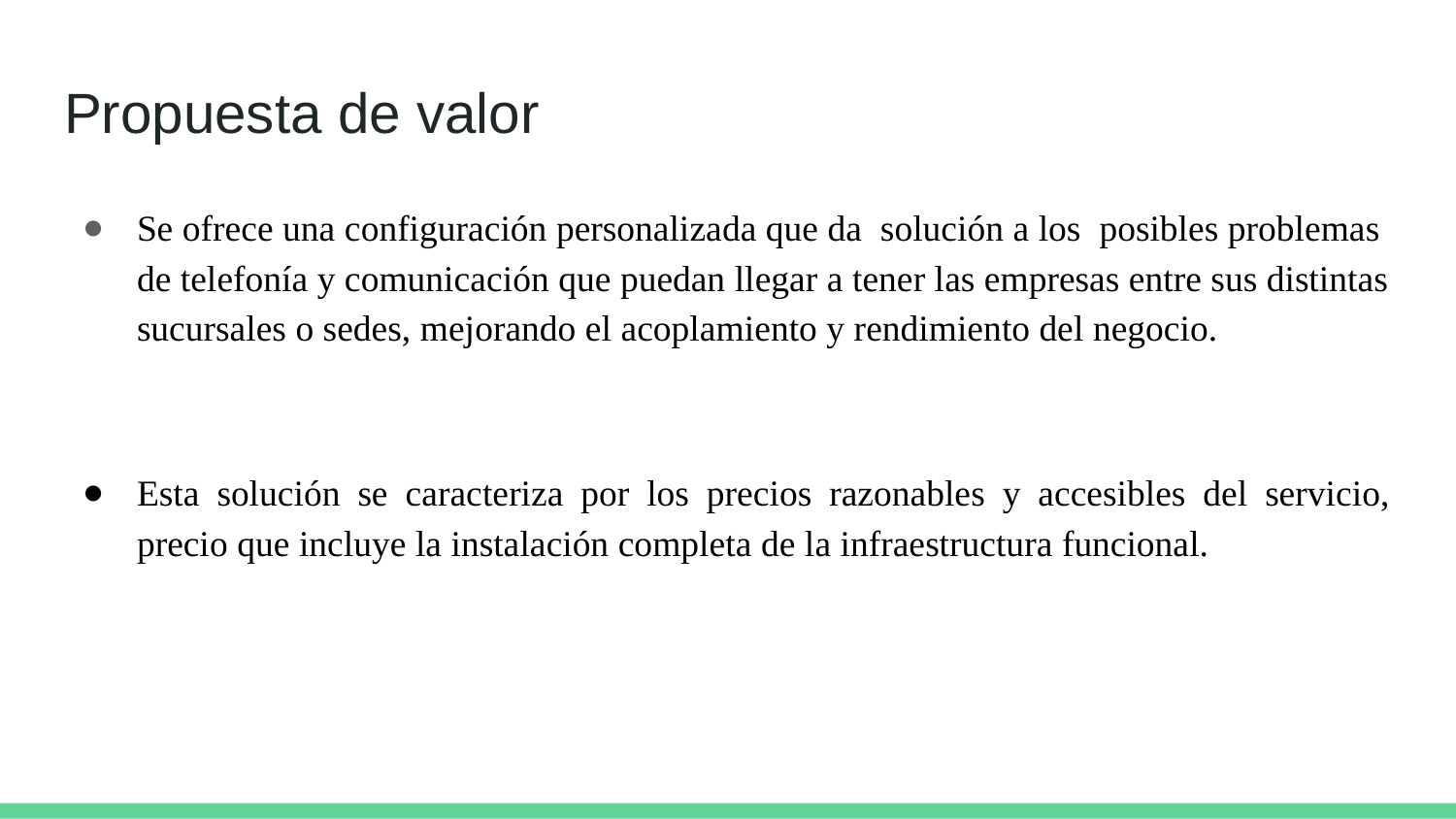

# Propuesta de valor
Se ofrece una configuración personalizada que da  solución a los  posibles problemas de telefonía y comunicación que puedan llegar a tener las empresas entre sus distintas sucursales o sedes, mejorando el acoplamiento y rendimiento del negocio.

Esta solución se caracteriza por los precios razonables y accesibles del servicio, precio que incluye la instalación completa de la infraestructura funcional.